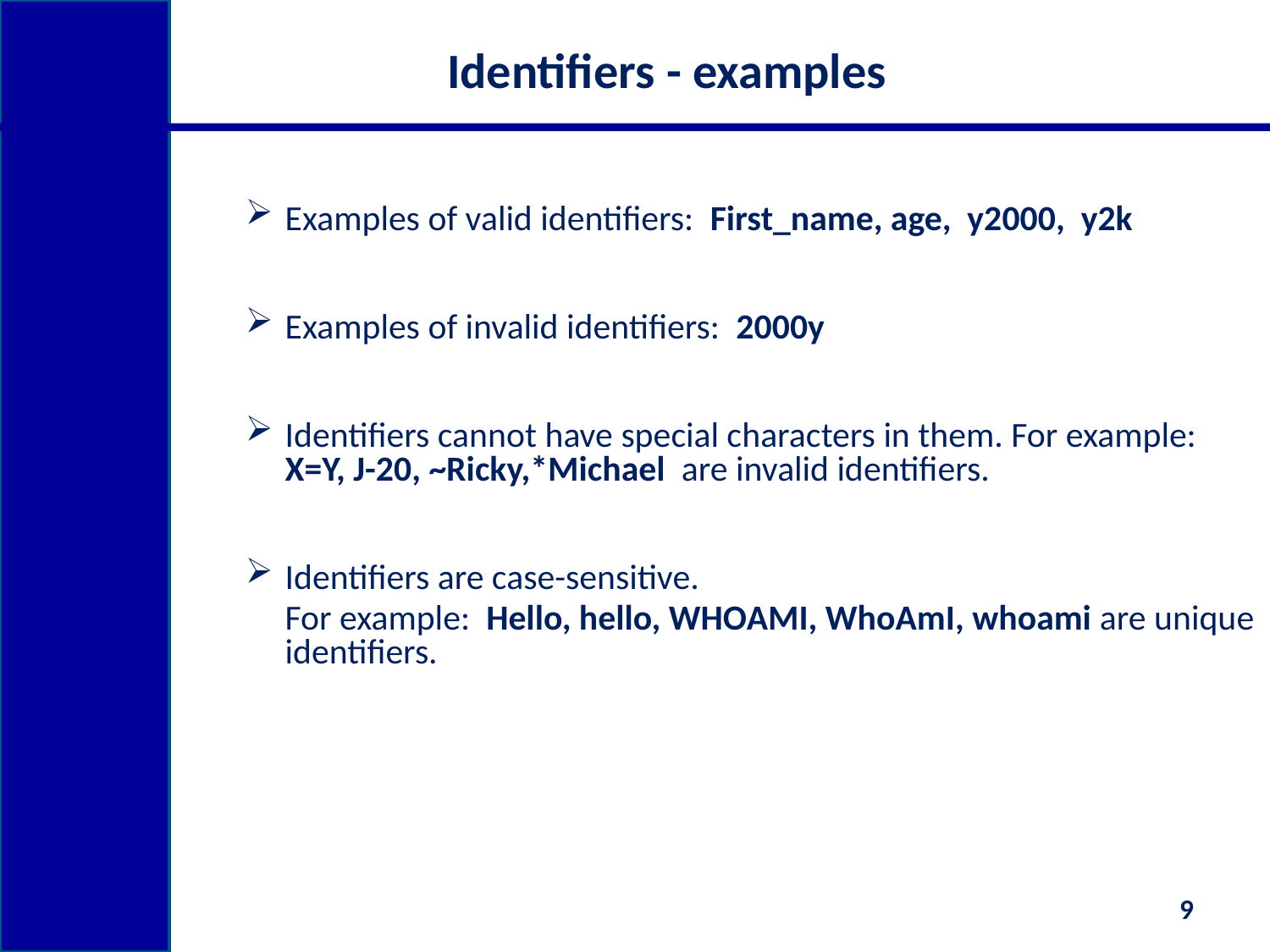

# Identifiers - examples

Examples of valid identifiers:  First_name, age,  y2000,  y2k

Examples of invalid identifiers:  2000y

Identifiers cannot have special characters in them. For example:  X=Y, J-20, ~Ricky,*Michael  are invalid identifiers.

Identifiers are case-sensitive.
	For example:  Hello, hello, WHOAMI, WhoAmI, whoami are unique identifiers.

9